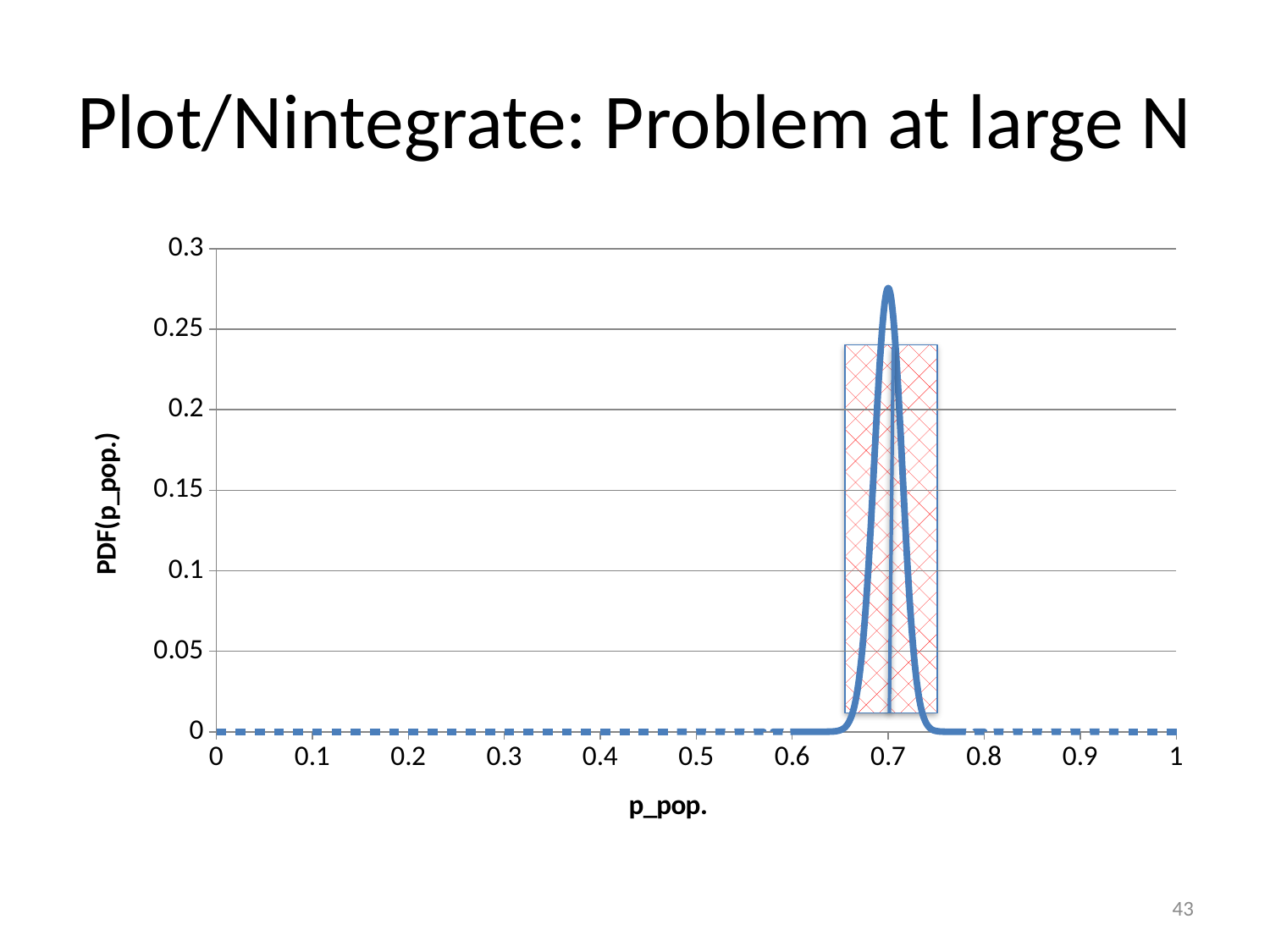

# Plot/Nintegrate: Problem at large N

### Chart

| Category | pdf(p_pop) |
|---|---|
43